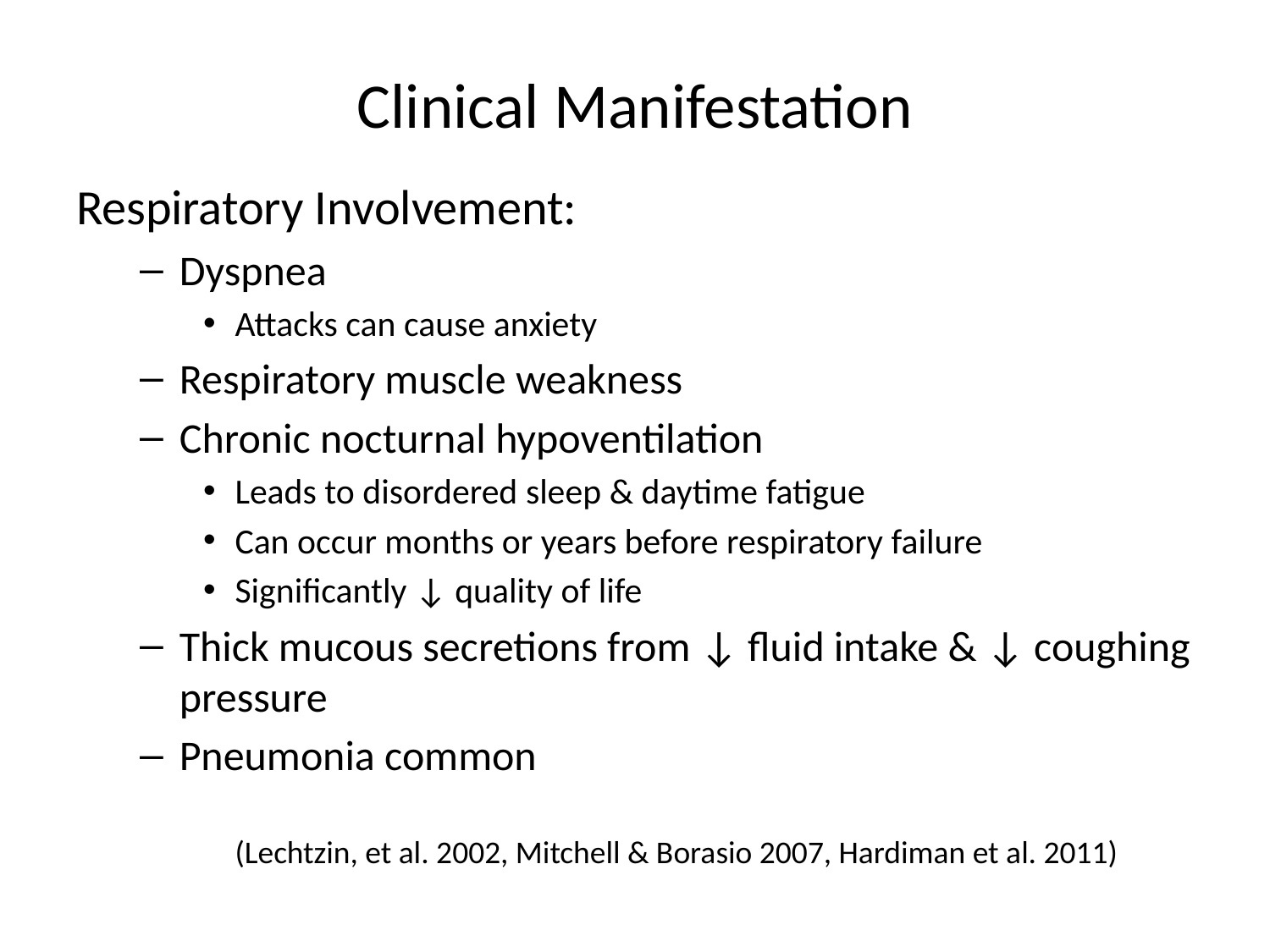

# Clinical Manifestation
Respiratory Involvement:
Dyspnea
Attacks can cause anxiety
Respiratory muscle weakness
Chronic nocturnal hypoventilation
Leads to disordered sleep & daytime fatigue
Can occur months or years before respiratory failure
Significantly ↓ quality of life
Thick mucous secretions from ↓ fluid intake & ↓ coughing pressure
Pneumonia common
(Lechtzin, et al. 2002, Mitchell & Borasio 2007, Hardiman et al. 2011)